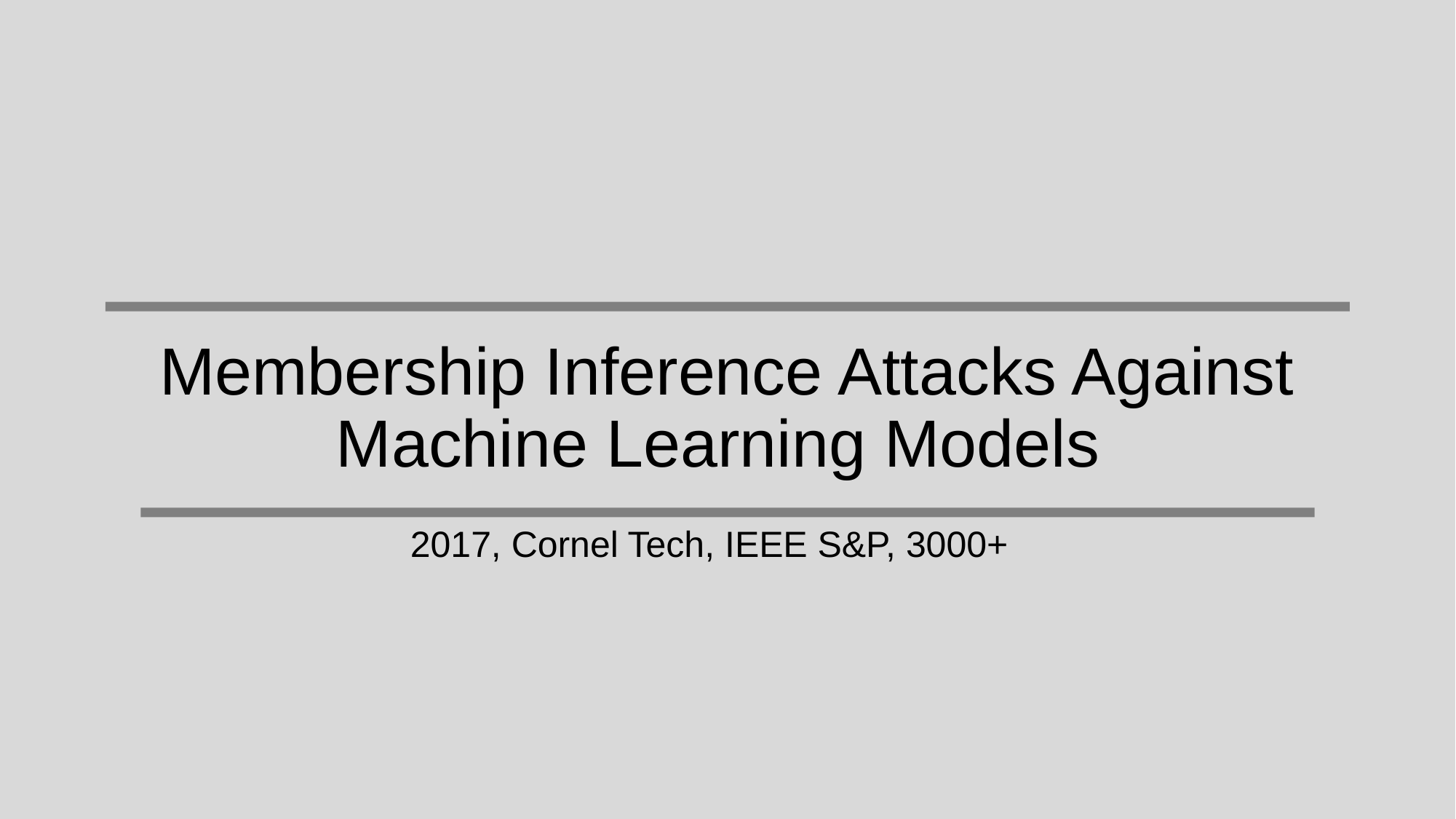

# Membership Inference Attacks Against Machine Learning Models

2017, Cornel Tech, IEEE S&P, 3000+